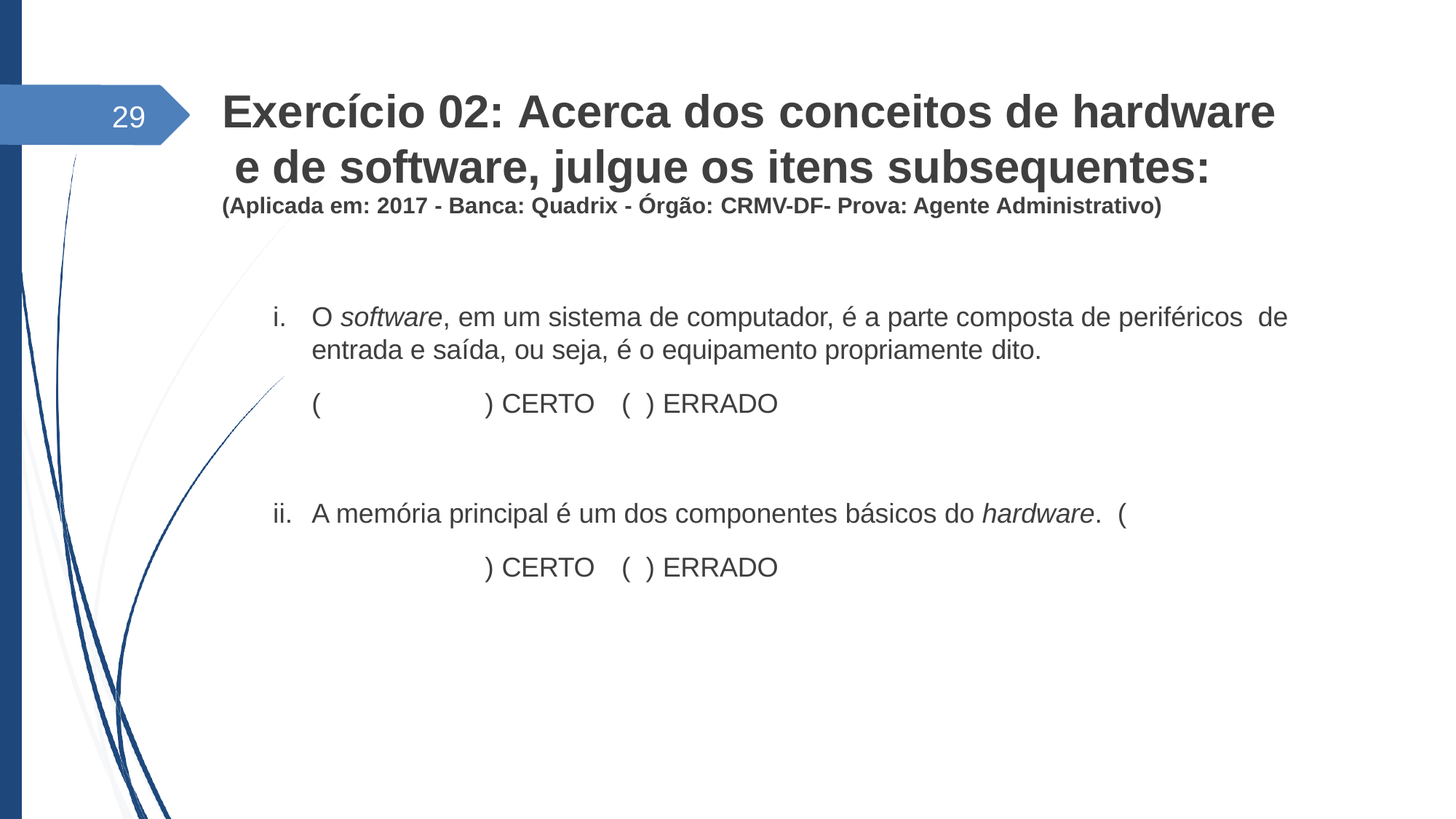

# Exercício 02: Acerca dos conceitos de hardware  e de software, julgue os itens subsequentes:
(Aplicada em: 2017 - Banca: Quadrix - Órgão: CRMV-DF- Prova: Agente Administrativo)
29
O software, em um sistema de computador, é a parte composta de periféricos  de entrada e saída, ou seja, é o equipamento propriamente dito.
(	) CERTO	(	) ERRADO

A memória principal é um dos componentes básicos do hardware.  (	) CERTO	(	) ERRADO